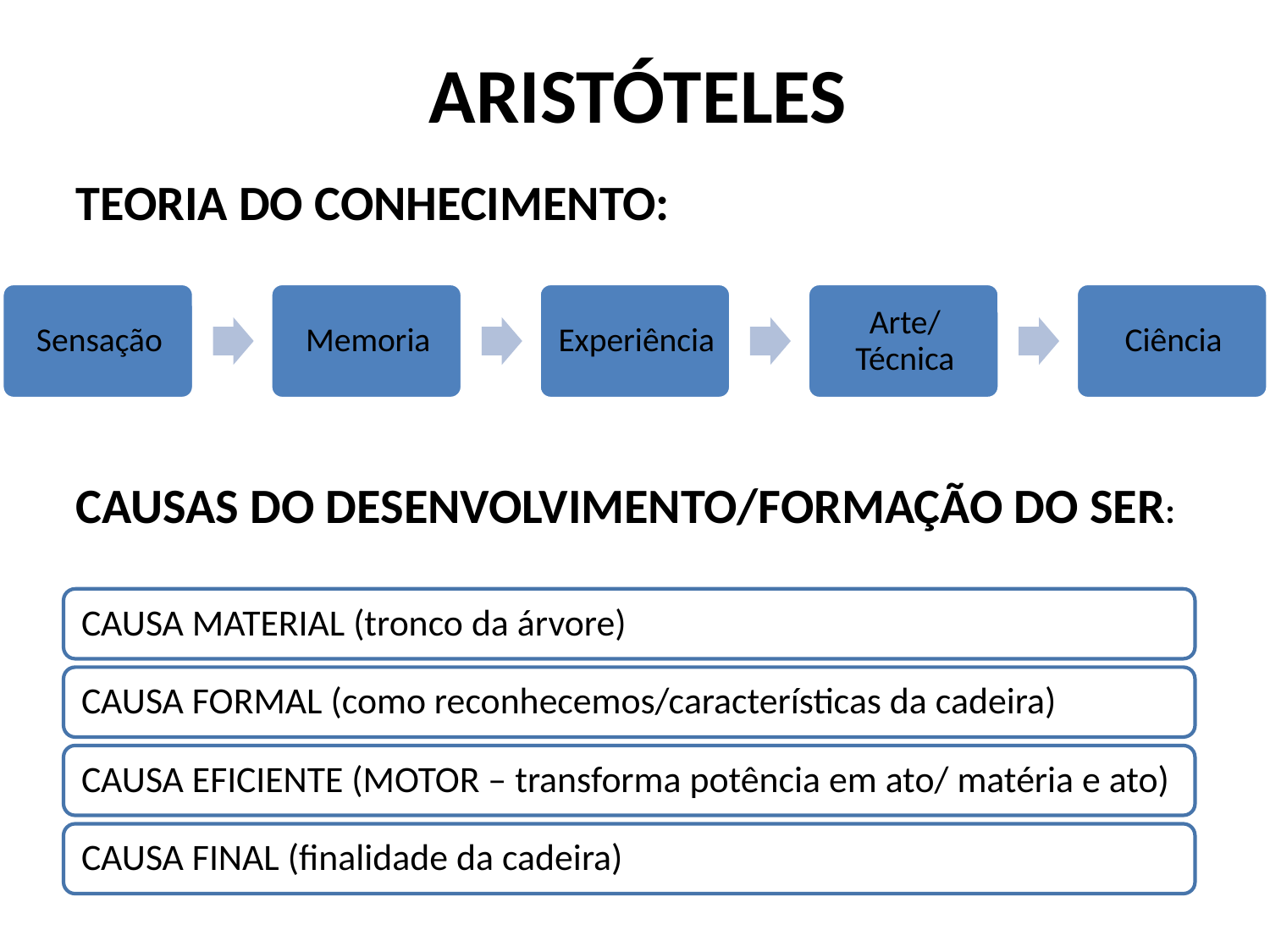

# ARISTÓTELES
TEORIA DO CONHECIMENTO:
Sensação

Memoria

Experiência

Arte/ Técnica

Ciência
CAUSAS DO DESENVOLVIMENTO/FORMAÇÃO DO SER:
CAUSA MATERIAL (tronco da árvore)
CAUSA FORMAL (como reconhecemos/características da cadeira)
CAUSA EFICIENTE (MOTOR – transforma potência em ato/ matéria e ato)
CAUSA FINAL (finalidade da cadeira)